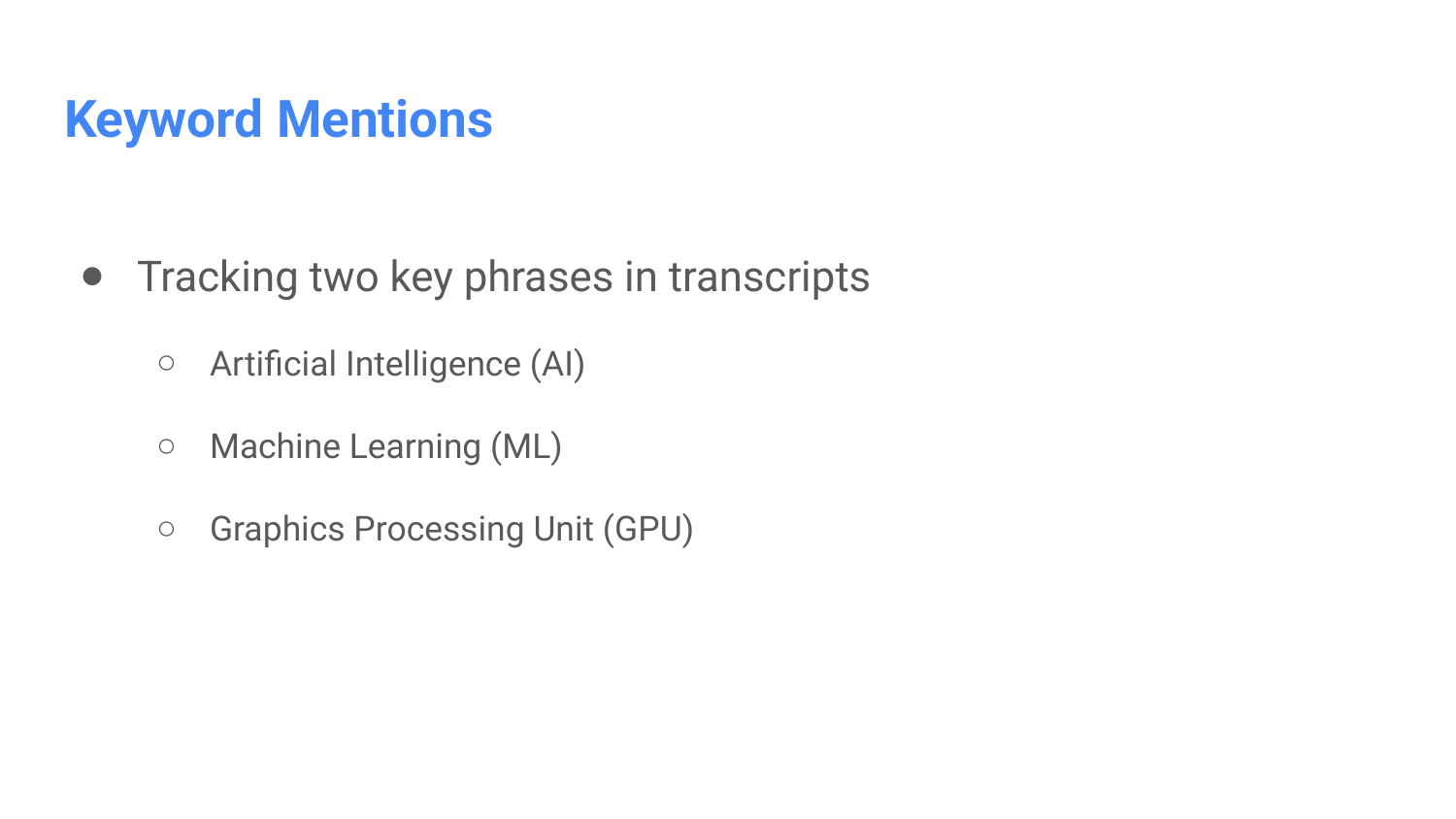

# Keyword Mentions
Tracking two key phrases in transcripts
Artificial Intelligence (AI)
Machine Learning (ML)
Graphics Processing Unit (GPU)